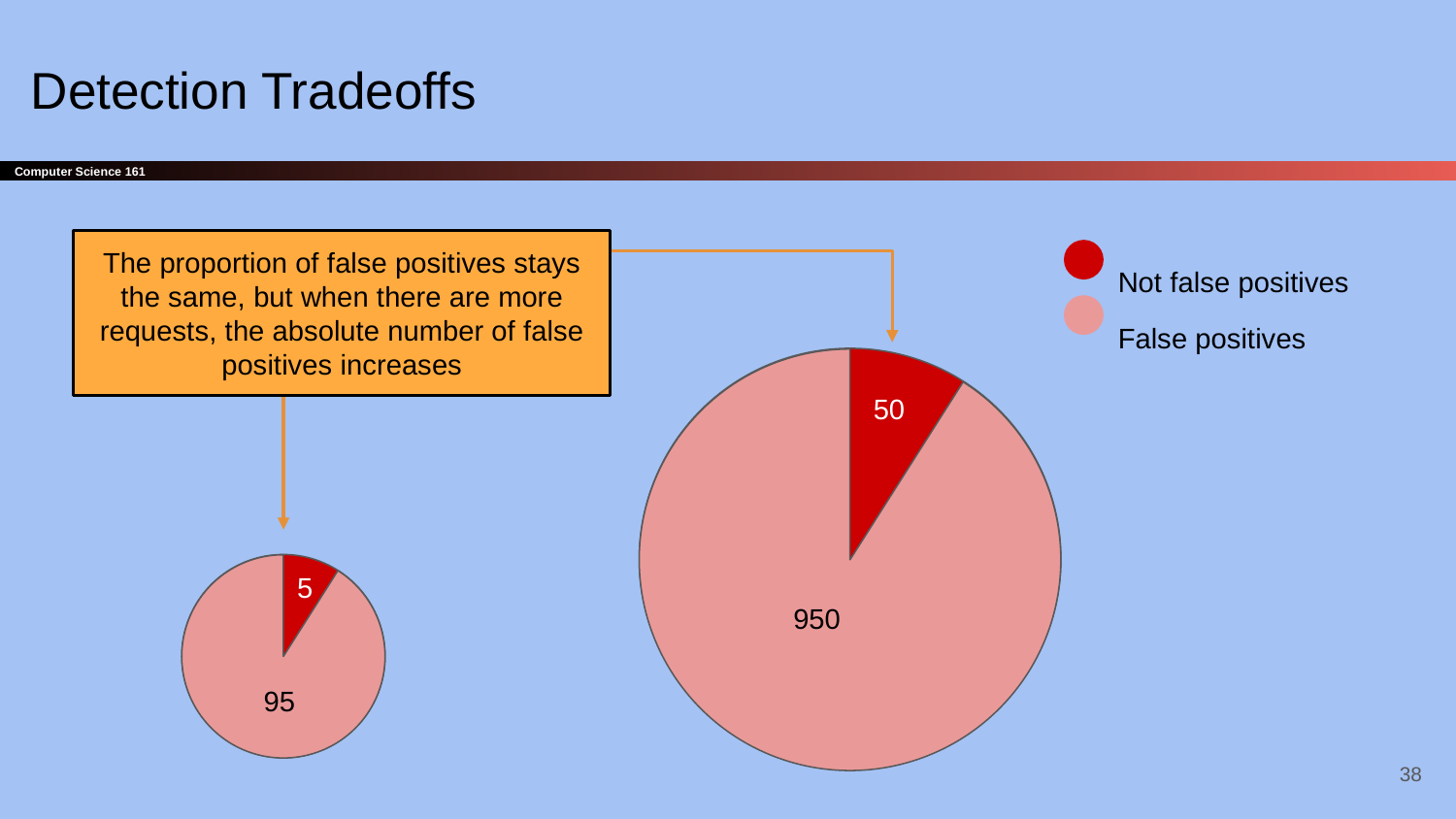

# Detection Tradeoffs
Not false positives
False positives
The proportion of false positives stays the same, but when there are more requests, the absolute number of false positives increases

50
950

5
95
38